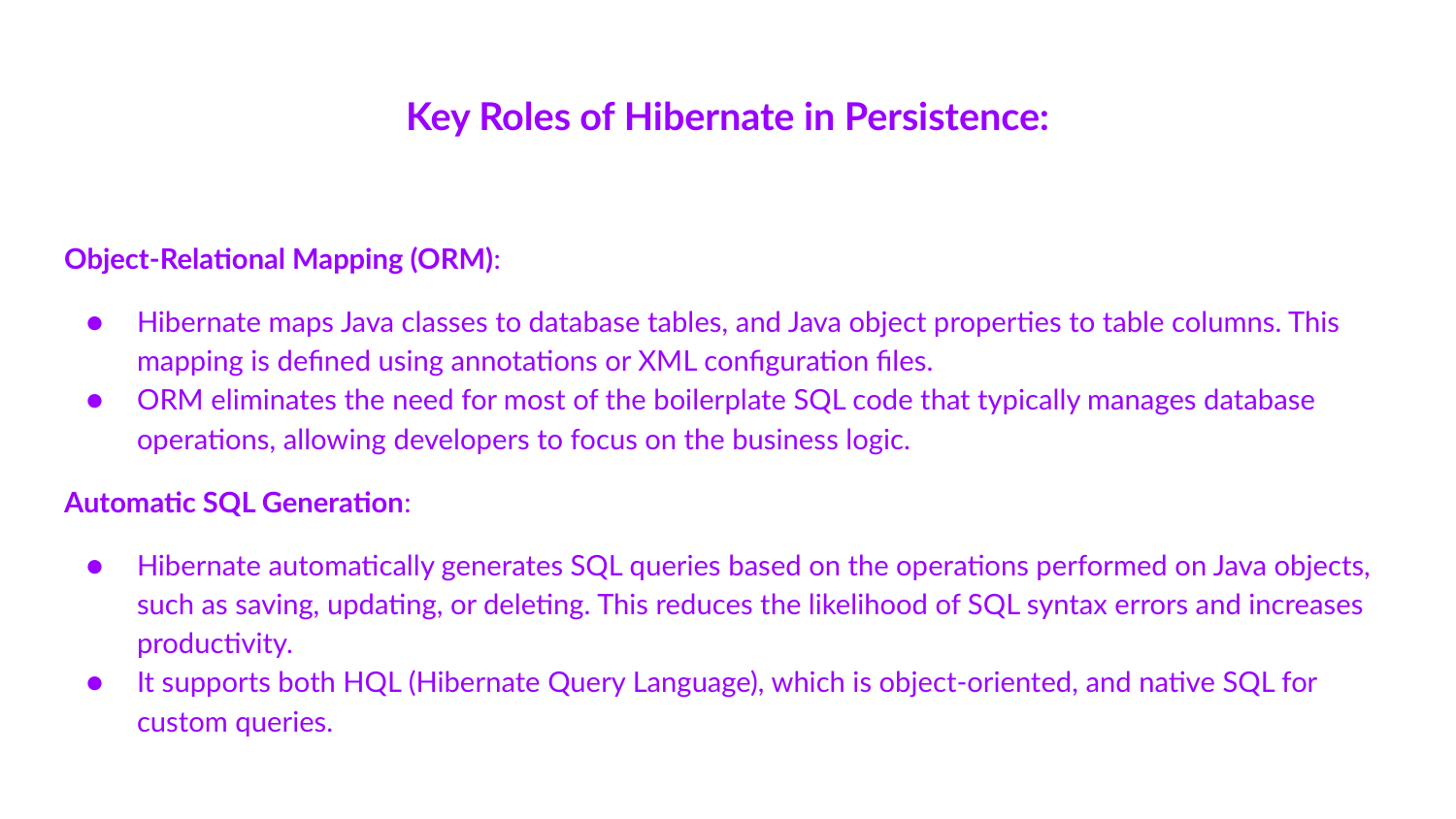

# Key Roles of Hibernate in Persistence:

Object-Relational Mapping (ORM):
Hibernate maps Java classes to database tables, and Java object properties to table columns. This mapping is defined using annotations or XML configuration files.
ORM eliminates the need for most of the boilerplate SQL code that typically manages database operations, allowing developers to focus on the business logic.
Automatic SQL Generation:
Hibernate automatically generates SQL queries based on the operations performed on Java objects, such as saving, updating, or deleting. This reduces the likelihood of SQL syntax errors and increases productivity.
It supports both HQL (Hibernate Query Language), which is object-oriented, and native SQL for custom queries.